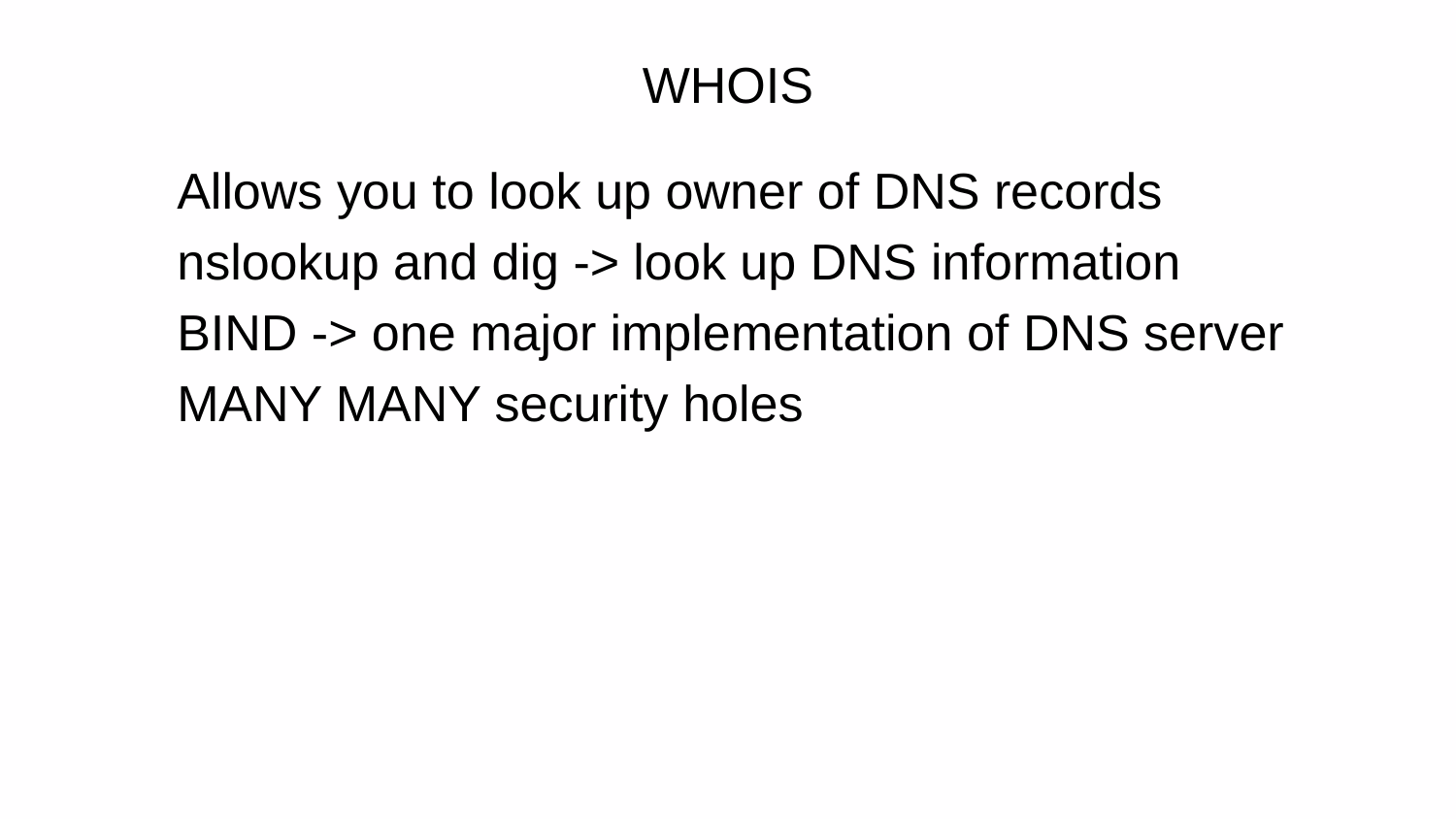

# WHOIS
Allows you to look up owner of DNS records
nslookup and dig -> look up DNS information
BIND -> one major implementation of DNS server
MANY MANY security holes